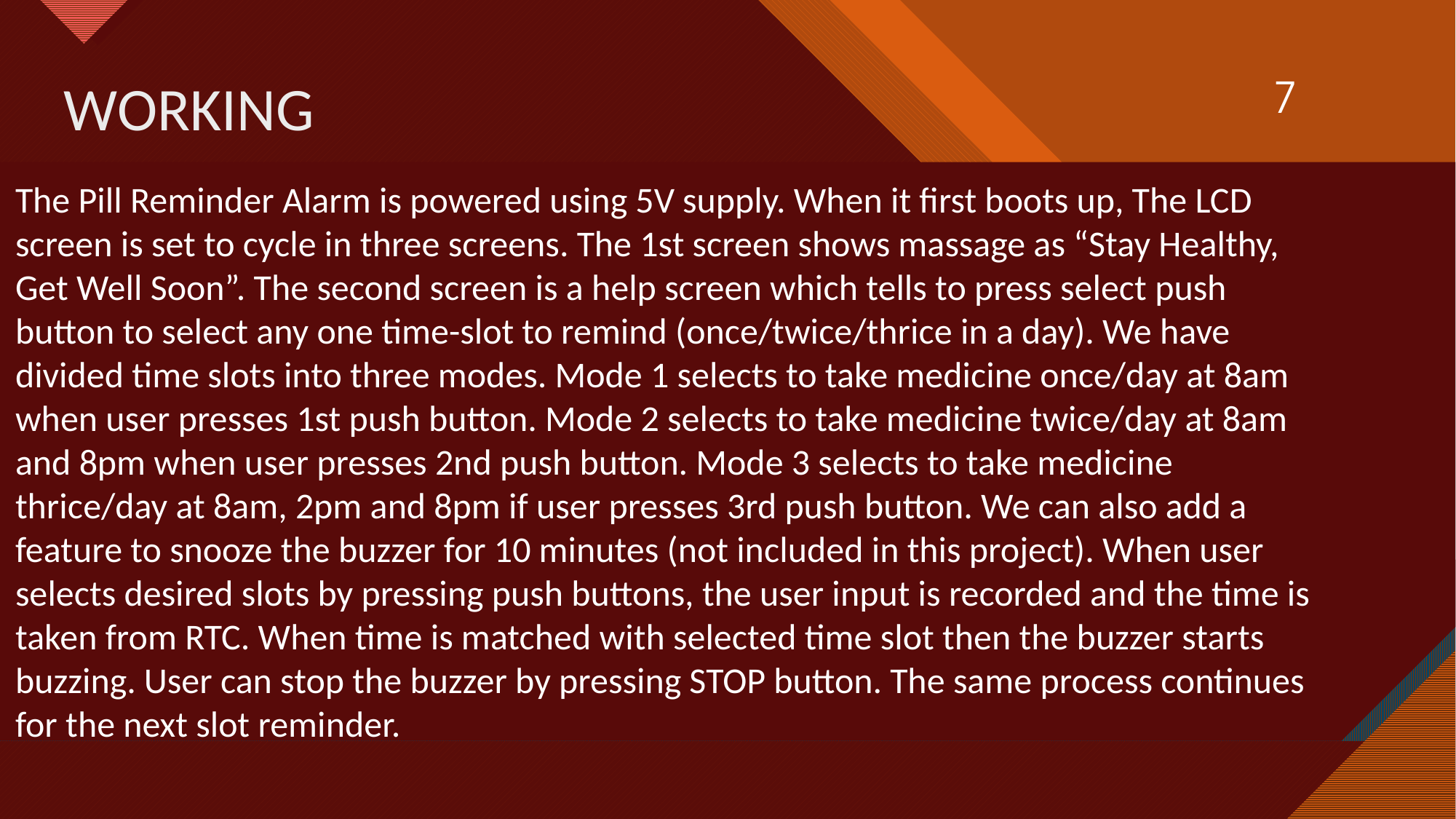

7
# WORKING
The Pill Reminder Alarm is powered using 5V supply. When it first boots up, The LCD screen is set to cycle in three screens. The 1st screen shows massage as “Stay Healthy, Get Well Soon”. The second screen is a help screen which tells to press select push button to select any one time-slot to remind (once/twice/thrice in a day). We have divided time slots into three modes. Mode 1 selects to take medicine once/day at 8am when user presses 1st push button. Mode 2 selects to take medicine twice/day at 8am and 8pm when user presses 2nd push button. Mode 3 selects to take medicine thrice/day at 8am, 2pm and 8pm if user presses 3rd push button. We can also add a feature to snooze the buzzer for 10 minutes (not included in this project). When user selects desired slots by pressing push buttons, the user input is recorded and the time is taken from RTC. When time is matched with selected time slot then the buzzer starts buzzing. User can stop the buzzer by pressing STOP button. The same process continues for the next slot reminder.